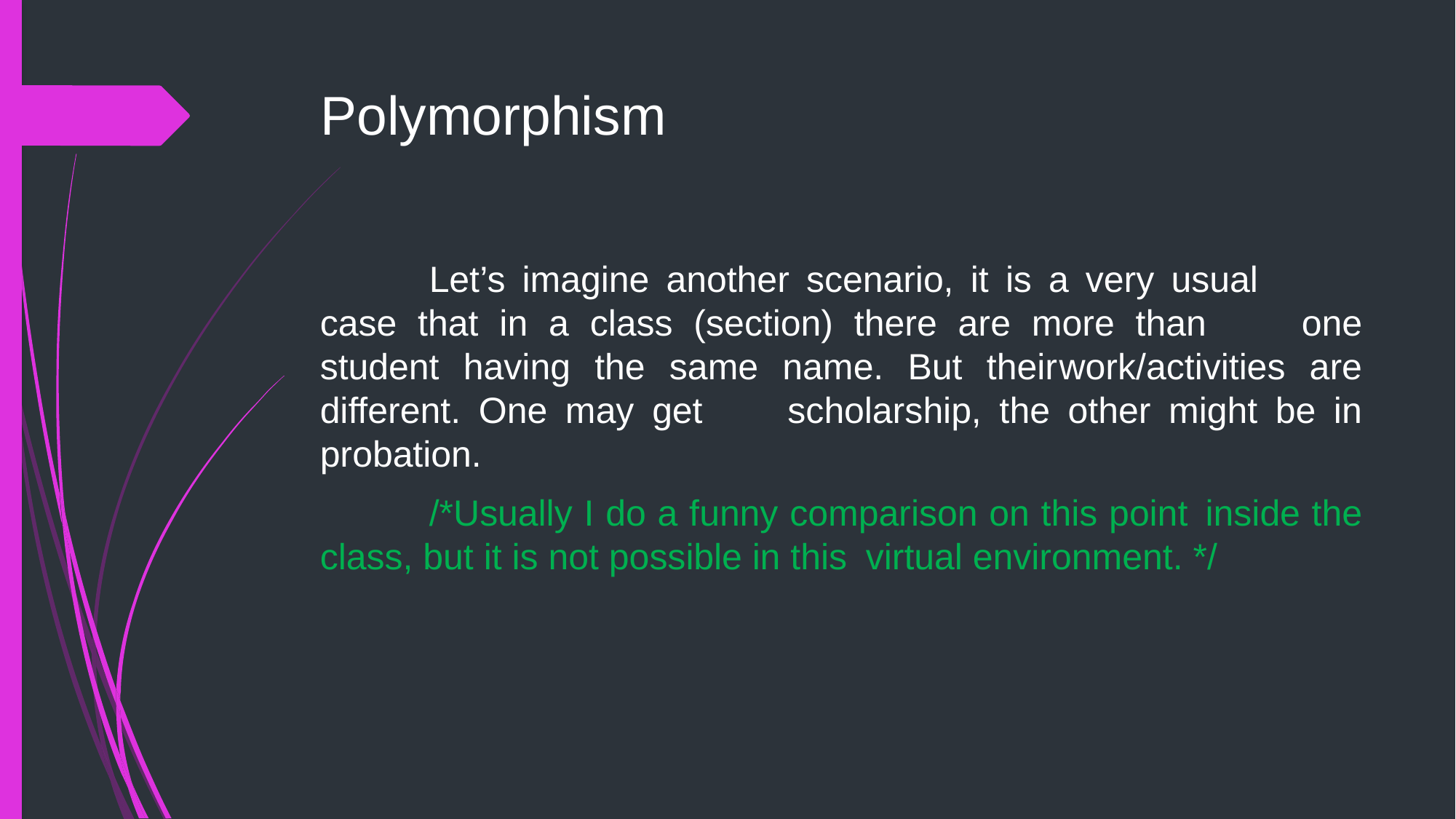

# Polymorphism

	Let’s imagine another scenario, it is a very usual 	case that in a class (section) there are more than 	one student having the same name. But their	work/activities are different. One may get 	scholarship, the other might be in probation.
	/*Usually I do a funny comparison on this point 	inside the class, but it is not possible in this 	virtual environment. */